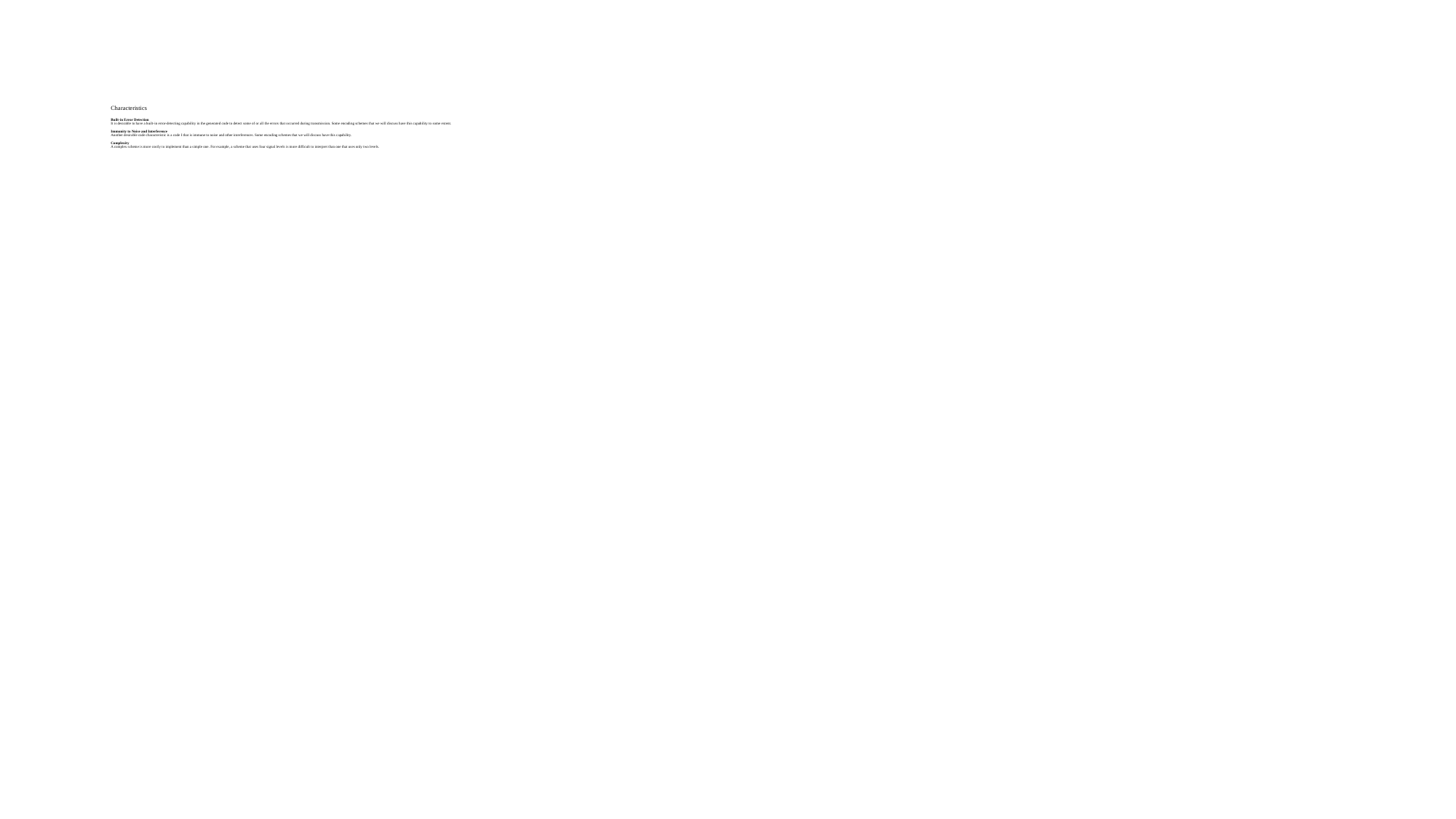

# Characteristics Built-in Error Detection It is desirable to have a built-in error-detecting capability in the generated code to detect some of or all the errors that occurred during transmission. Some encoding schemes that we will discuss have this capability to some extent. Immunity to Noise and Interference Another desirable code characteristic is a code I that is immune to noise and other interferences. Some encoding schemes that we will discuss have this capability. Complexity A complex scheme is more costly to implement than a simple one. For example, a scheme that uses four signal levels is more difficult to interpret than one that uses only two levels.